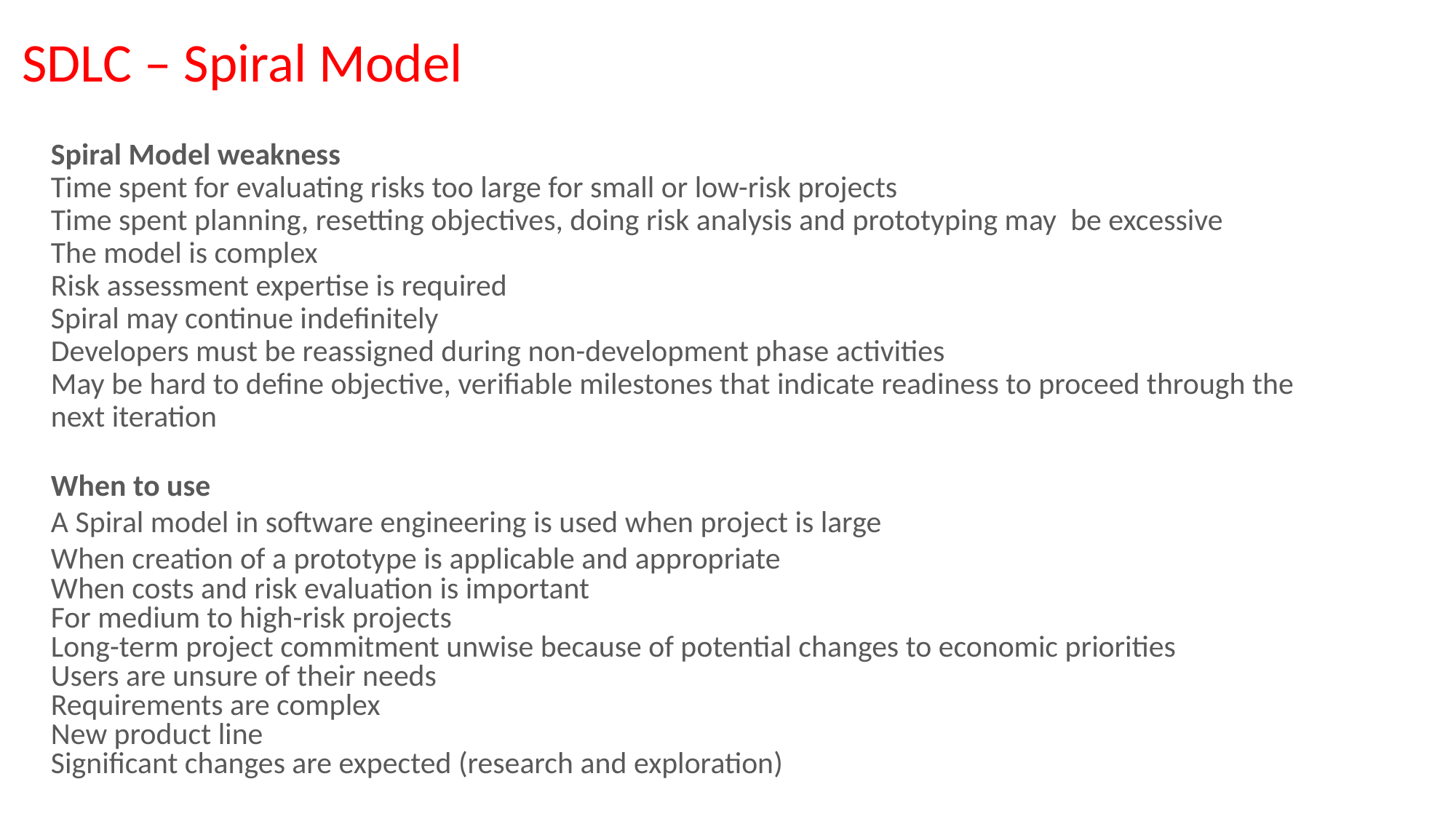

SDLC – Spiral Model
Spiral Model weakness
Time spent for evaluating risks too large for small or low-risk projects
Time spent planning, resetting objectives, doing risk analysis and prototyping may  be excessive
The model is complex
Risk assessment expertise is required
Spiral may continue indefinitely
Developers must be reassigned during non-development phase activities
May be hard to define objective, verifiable milestones that indicate readiness to proceed through the next iteration

When to use
A Spiral model in software engineering is used when project is large
When creation of a prototype is applicable and appropriate
When costs and risk evaluation is important
For medium to high-risk projects
Long-term project commitment unwise because of potential changes to economic priorities
Users are unsure of their needs
Requirements are complex
New product line
Significant changes are expected (research and exploration)